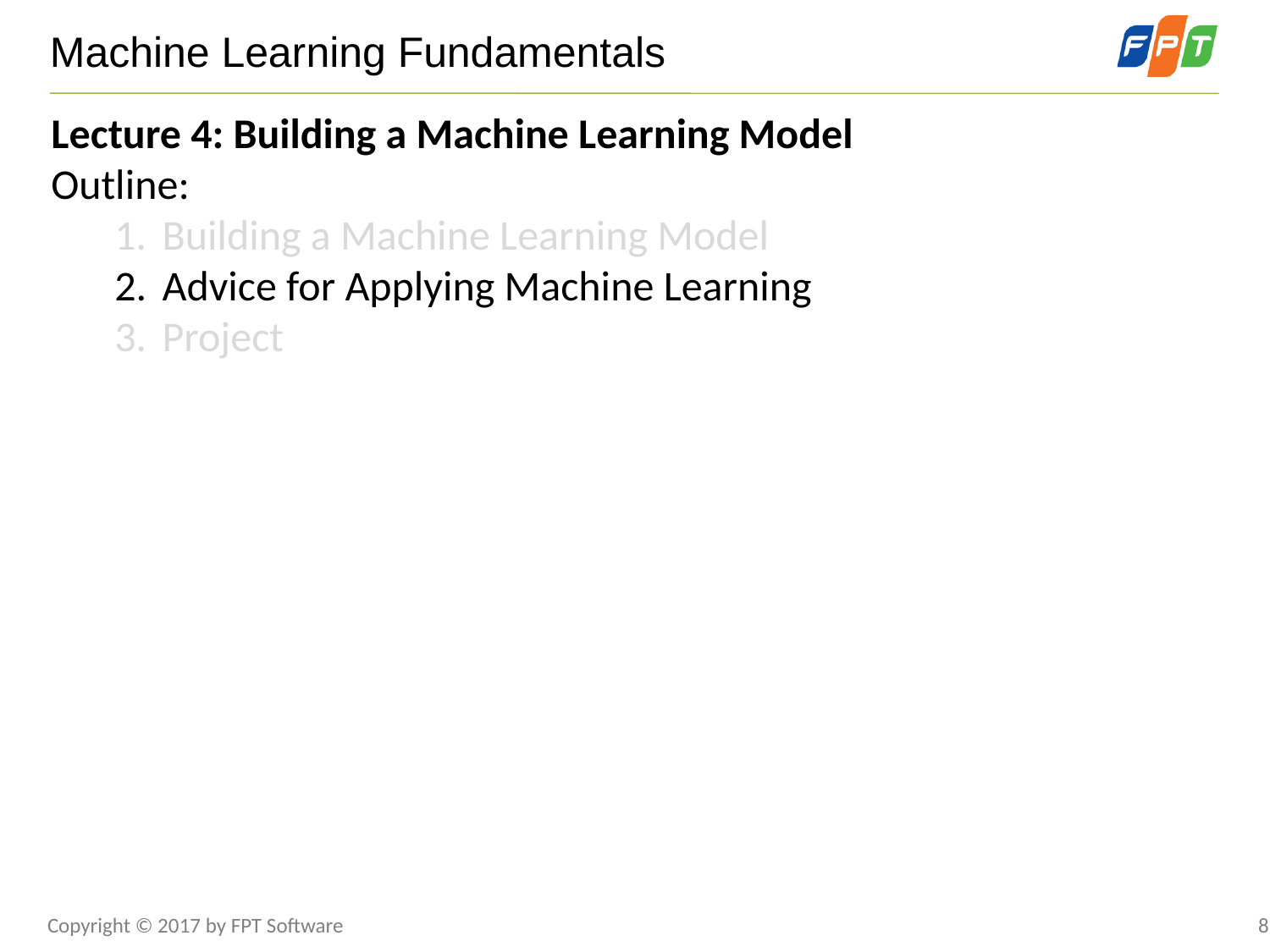

Machine Learning Fundamentals
Lecture 4: Building a Machine Learning Model
Outline:
Building a Machine Learning Model
Advice for Applying Machine Learning
Project